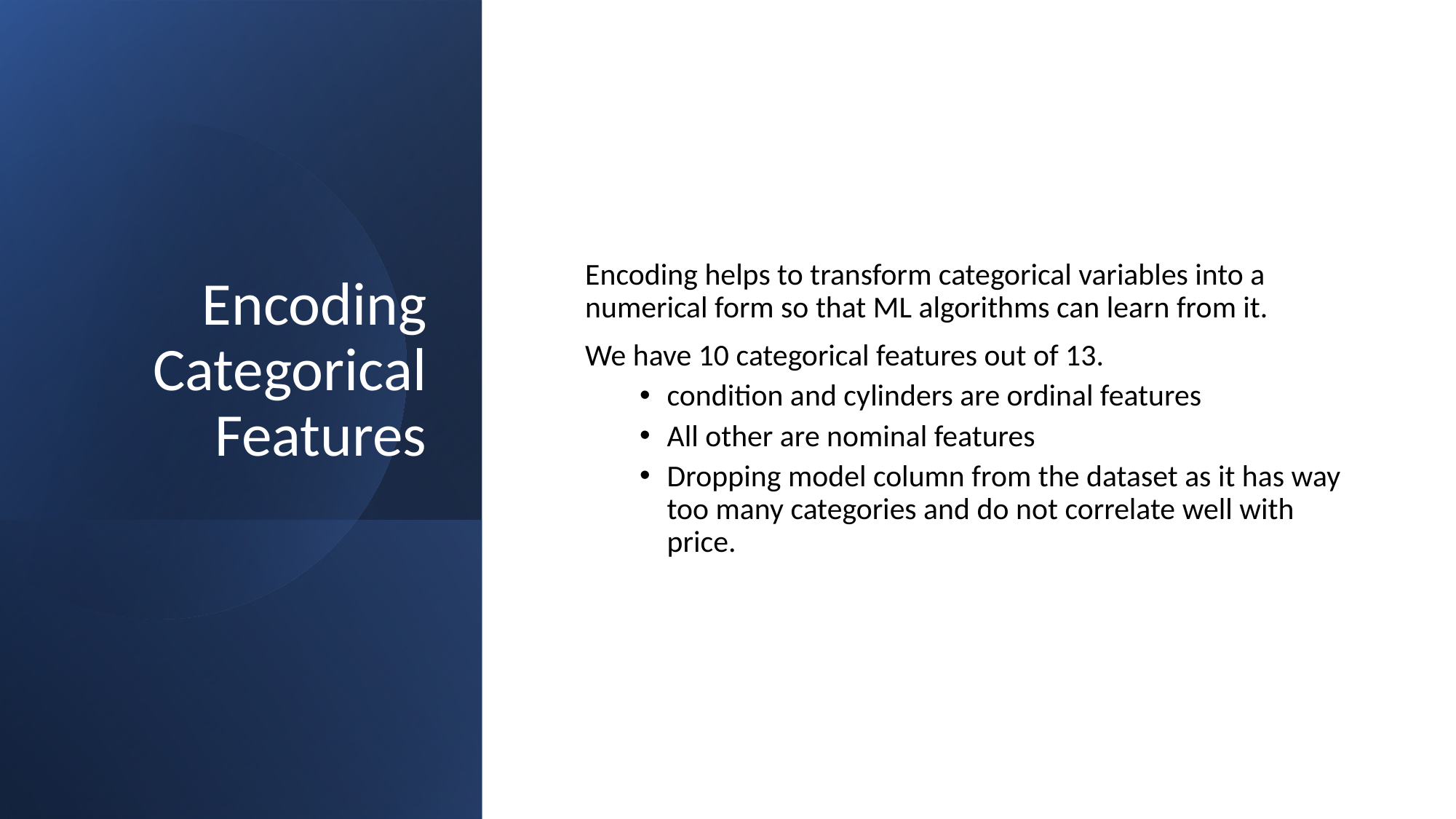

# Encoding Categorical Features
Encoding helps to transform categorical variables into a numerical form so that ML algorithms can learn from it.
We have 10 categorical features out of 13.
condition and cylinders are ordinal features
All other are nominal features
Dropping model column from the dataset as it has way too many categories and do not correlate well with price.